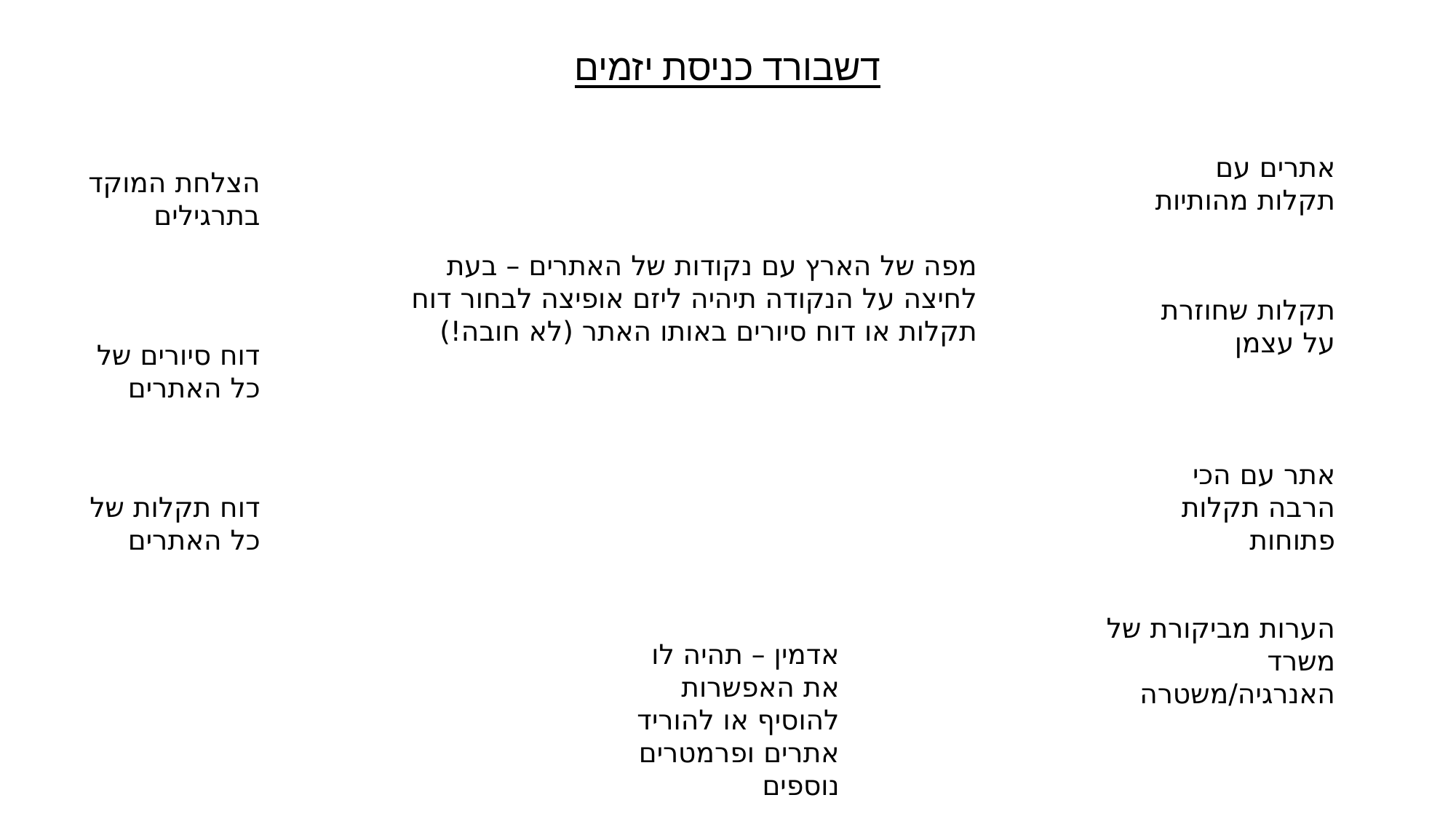

דשבורד כניסת יזמים
אתרים עם תקלות מהותיות
הצלחת המוקד בתרגילים
מפה של הארץ עם נקודות של האתרים – בעת לחיצה על הנקודה תיהיה ליזם אופיצה לבחור דוח תקלות או דוח סיורים באותו האתר (לא חובה!)
תקלות שחוזרת על עצמן

דוח סיורים של כל האתרים
אתר עם הכי הרבה תקלות פתוחות
דוח תקלות של כל האתרים
הערות מביקורת של משרד האנרגיה/משטרה
אדמין – תהיה לו את האפשרות להוסיף או להוריד אתרים ופרמטרים נוספים